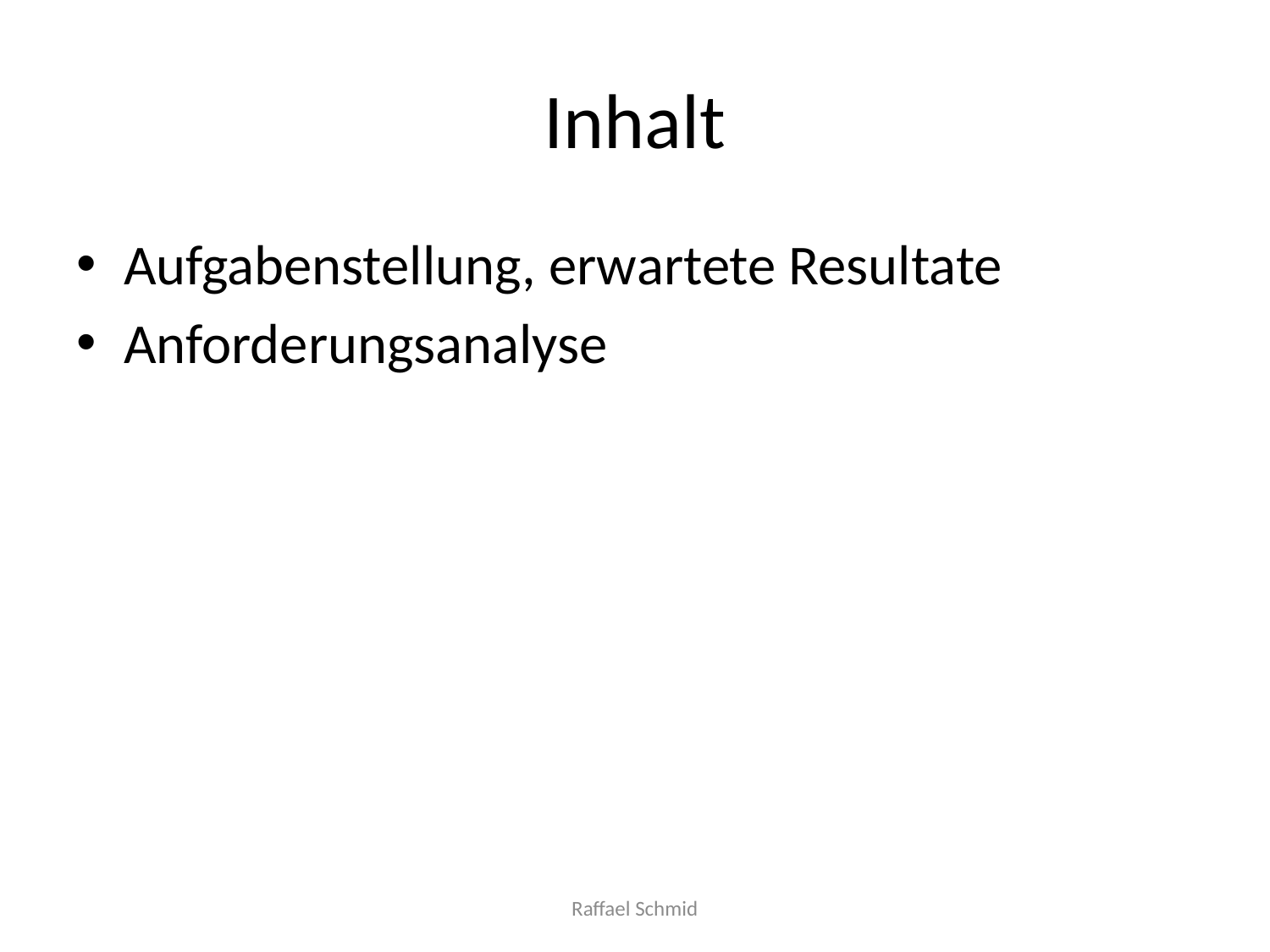

# Inhalt
Aufgabenstellung, erwartete Resultate
Anforderungsanalyse
Raffael Schmid